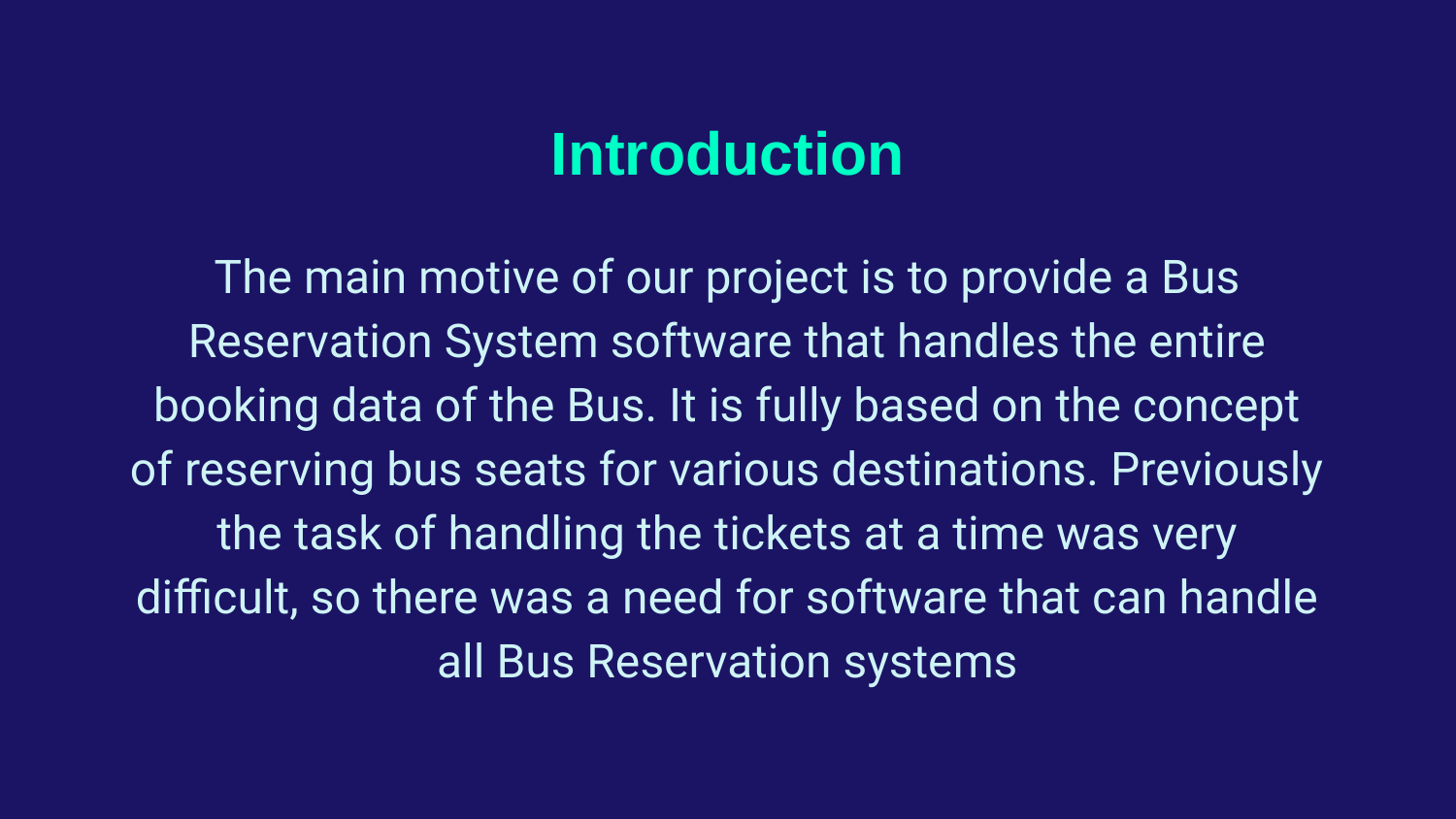

# Introduction
The main motive of our project is to provide a Bus Reservation System software that handles the entire booking data of the Bus. It is fully based on the concept of reserving bus seats for various destinations. Previously the task of handling the tickets at a time was very difficult, so there was a need for software that can handle all Bus Reservation systems